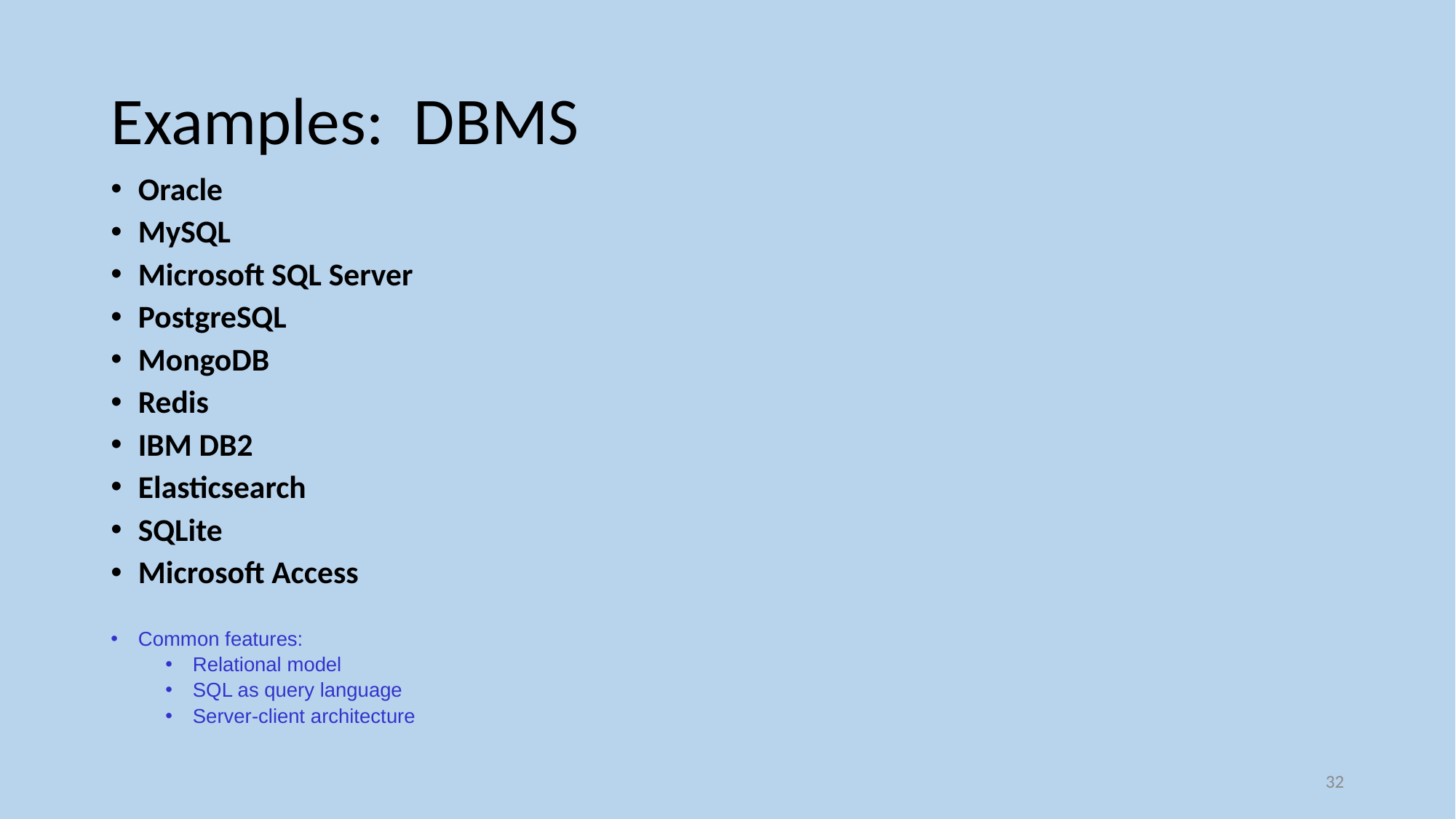

# Examples:  DBMS
Oracle
MySQL
Microsoft SQL Server
PostgreSQL
MongoDB
Redis
IBM DB2
Elasticsearch
SQLite
Microsoft Access

Common features:
Relational model
SQL as query language
Server-client architecture

32